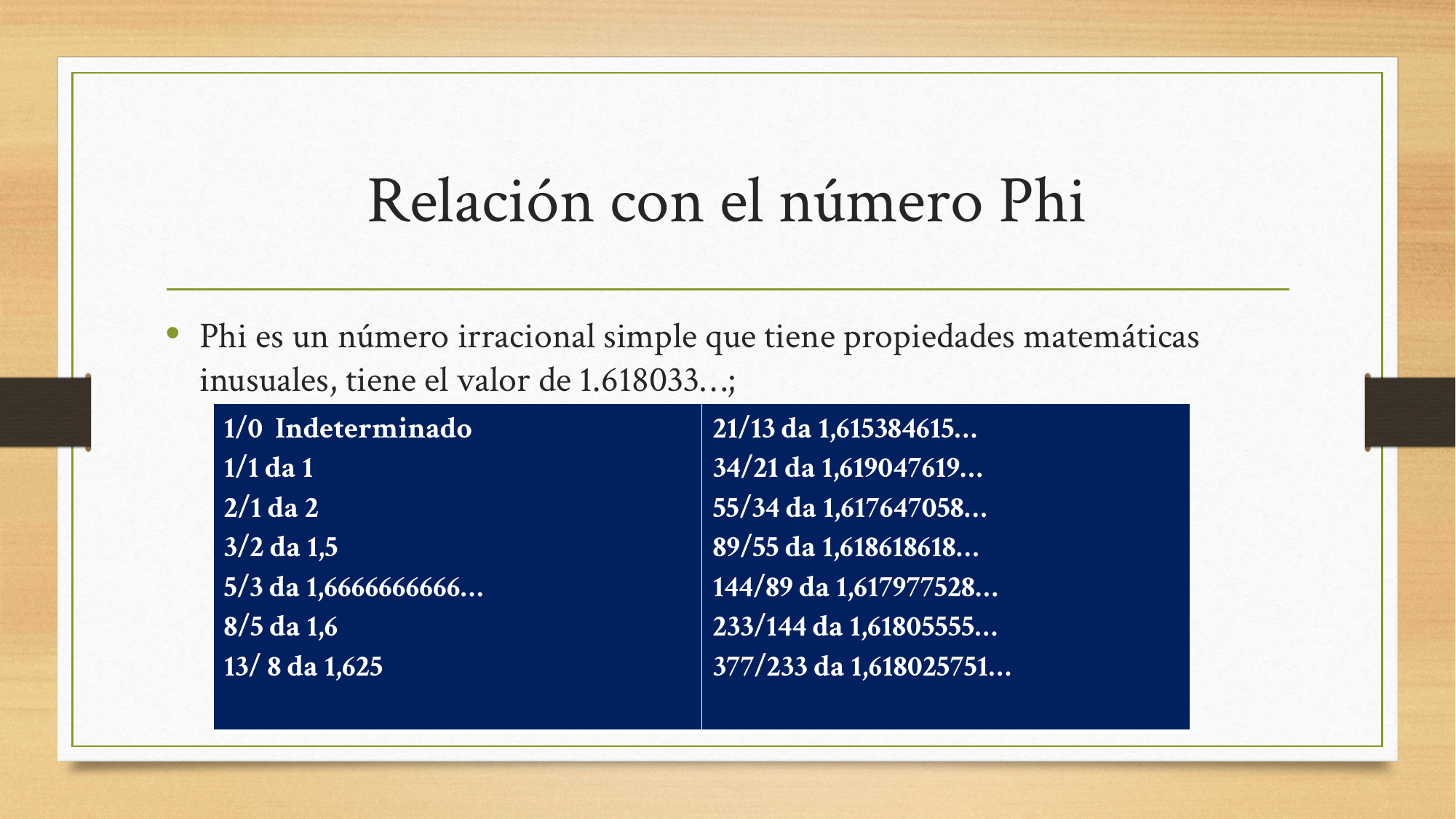

# Relación con el número Phi
Phi es un número irracional simple que tiene propiedades matemáticas inusuales, tiene el valor de 1.618033…;

| 1/0 Indeterminado 1/1 da 1 2/1 da 2 3/2 da 1,5 5/3 da 1,6666666666… 8/5 da 1,6 13/ 8 da 1,625 | 21/13 da 1,615384615… 34/21 da 1,619047619… 55/34 da 1,617647058… 89/55 da 1,618618618… 144/89 da 1,617977528… 233/144 da 1,61805555… 377/233 da 1,618025751… |
| --- | --- |